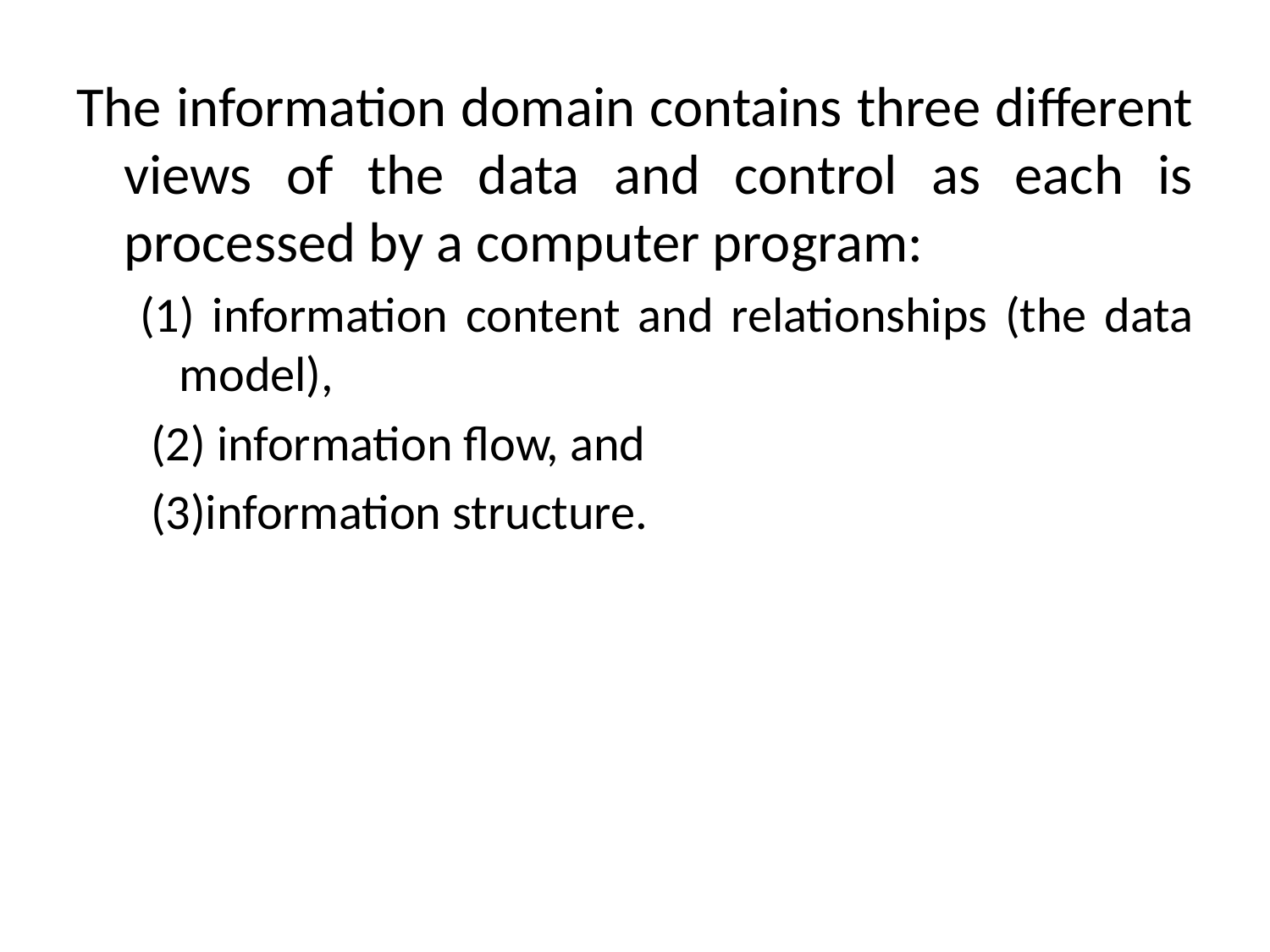

#
The information domain contains three different views of the data and control as each is processed by a computer program:
(1) information content and relationships (the data model),
 (2) information flow, and
 (3)information structure.